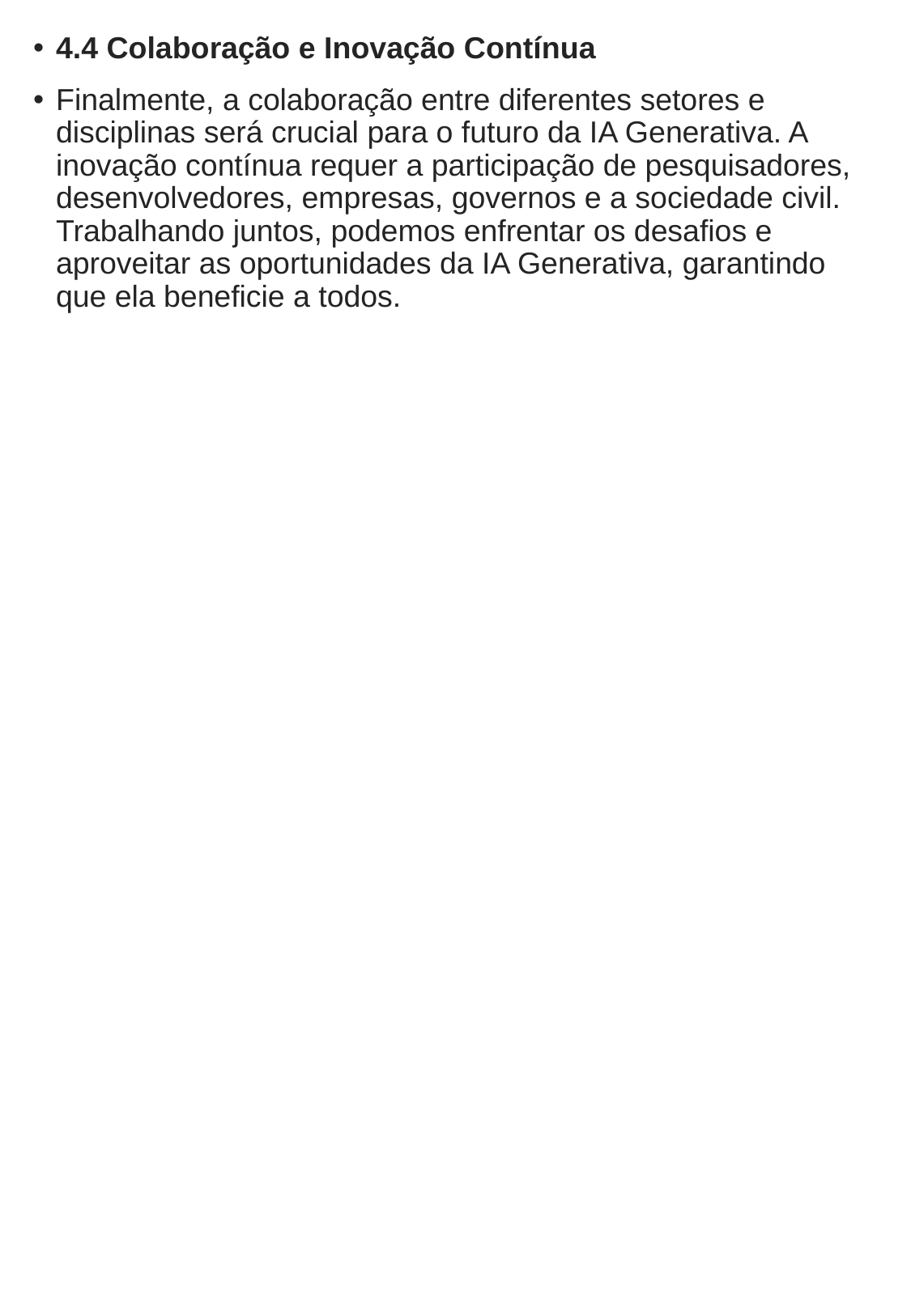

4.4 Colaboração e Inovação Contínua
Finalmente, a colaboração entre diferentes setores e disciplinas será crucial para o futuro da IA Generativa. A inovação contínua requer a participação de pesquisadores, desenvolvedores, empresas, governos e a sociedade civil. Trabalhando juntos, podemos enfrentar os desafios e aproveitar as oportunidades da IA Generativa, garantindo que ela beneficie a todos.